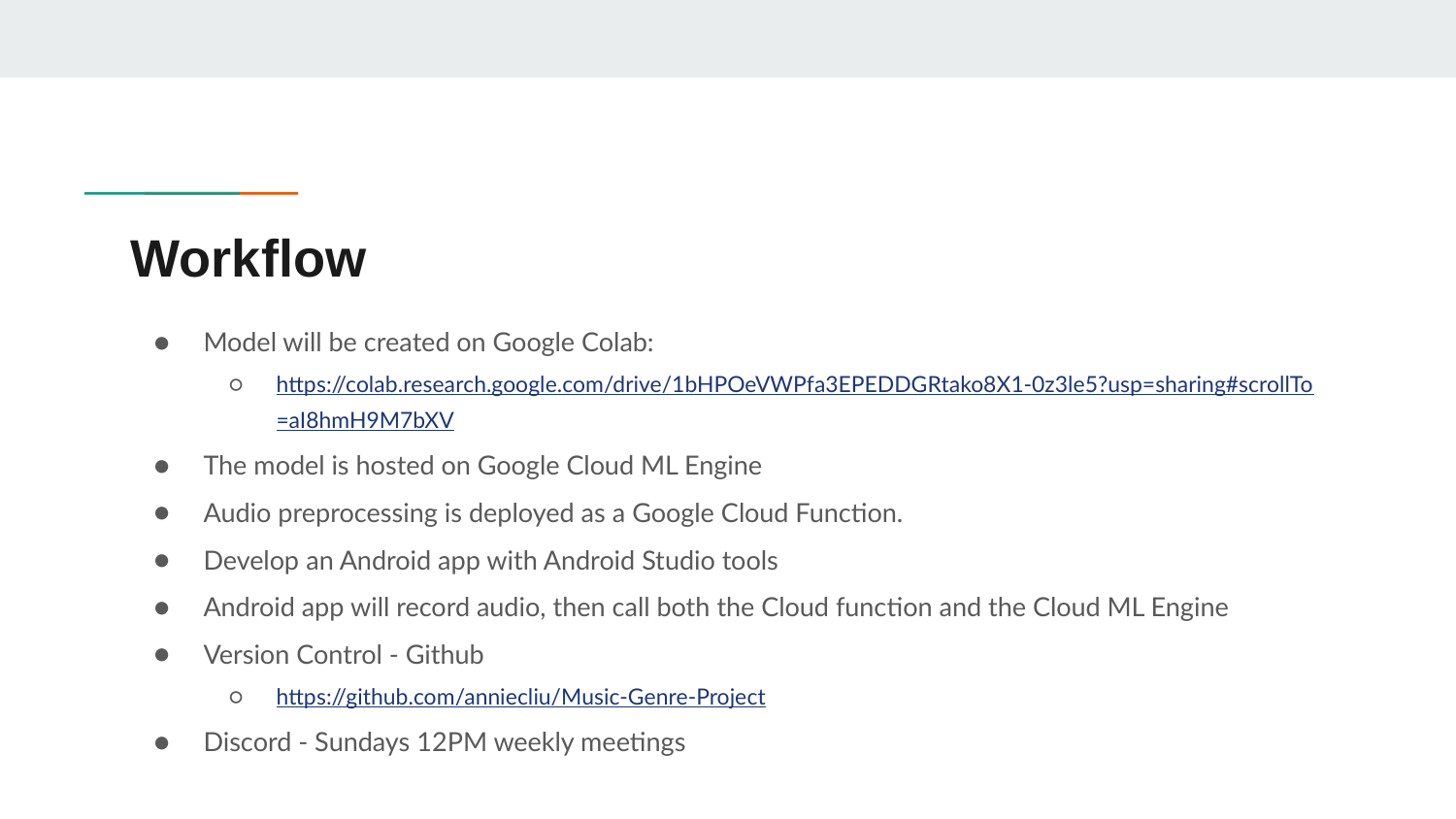

# Workflow
Model will be created on Google Colab:
https://colab.research.google.com/drive/1bHPOeVWPfa3EPEDDGRtako8X1-0z3le5?usp=sharing#scrollTo=aI8hmH9M7bXV
The model is hosted on Google Cloud ML Engine
Audio preprocessing is deployed as a Google Cloud Function.
Develop an Android app with Android Studio tools
Android app will record audio, then call both the Cloud function and the Cloud ML Engine
Version Control - Github
https://github.com/anniecliu/Music-Genre-Project
Discord - Sundays 12PM weekly meetings